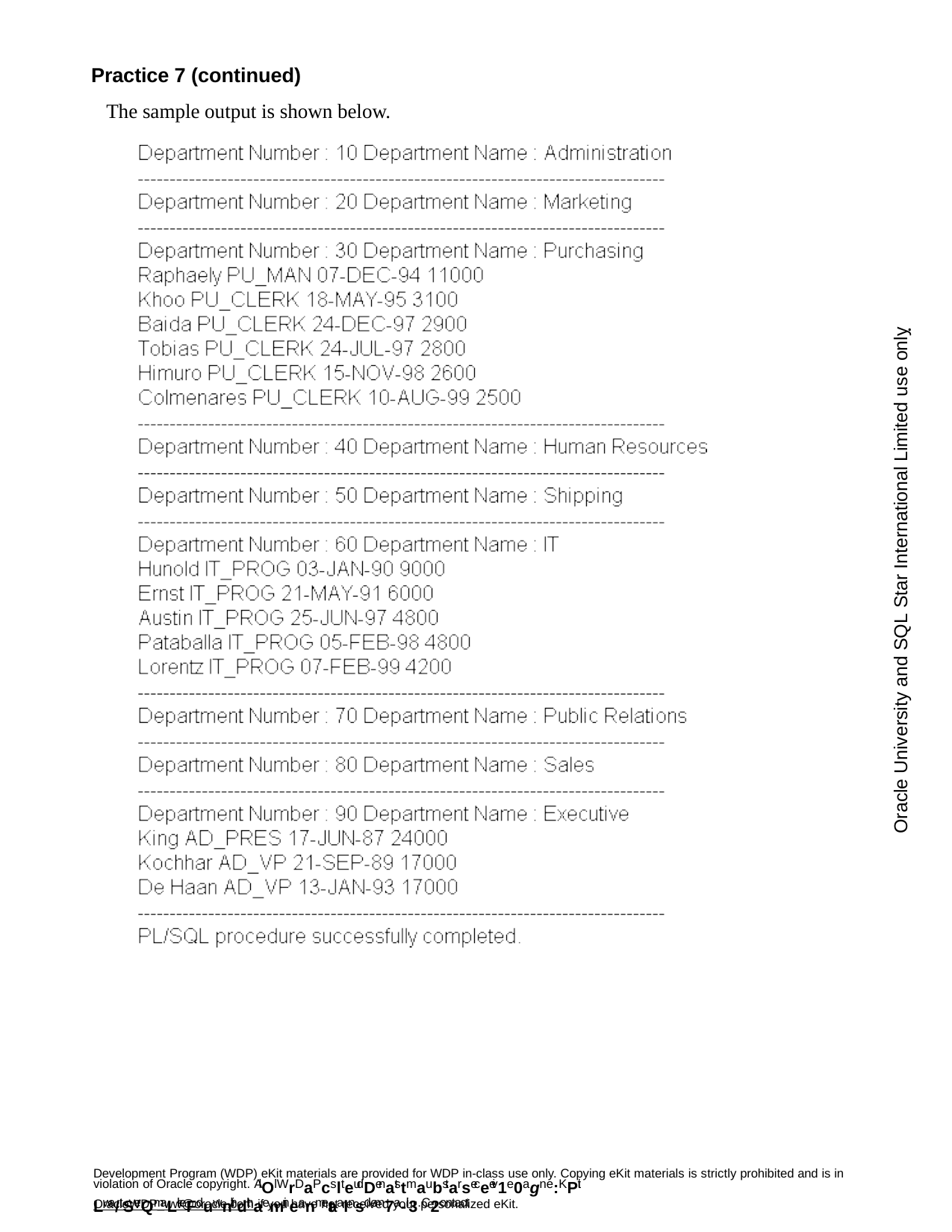

Practice 7 (continued)
The sample output is shown below.

Oracle University and SQL Star International Limited use onlyฺ
Development Program (WDP) eKit materials are provided for WDP in-class use only. Copying eKit materials is strictly prohibited and is in
violation of Oracle copyright. AlOl WrDaPcslteudDenatstmaubstarseceeiv1e0agn e:KPit Lwa/tSerQmaLrkeFduwnithdthaemir neanmetaalnsd em7a-il3. C2ontact
OracleWDP_ww@oracle.com if you have not received your personalized eKit.